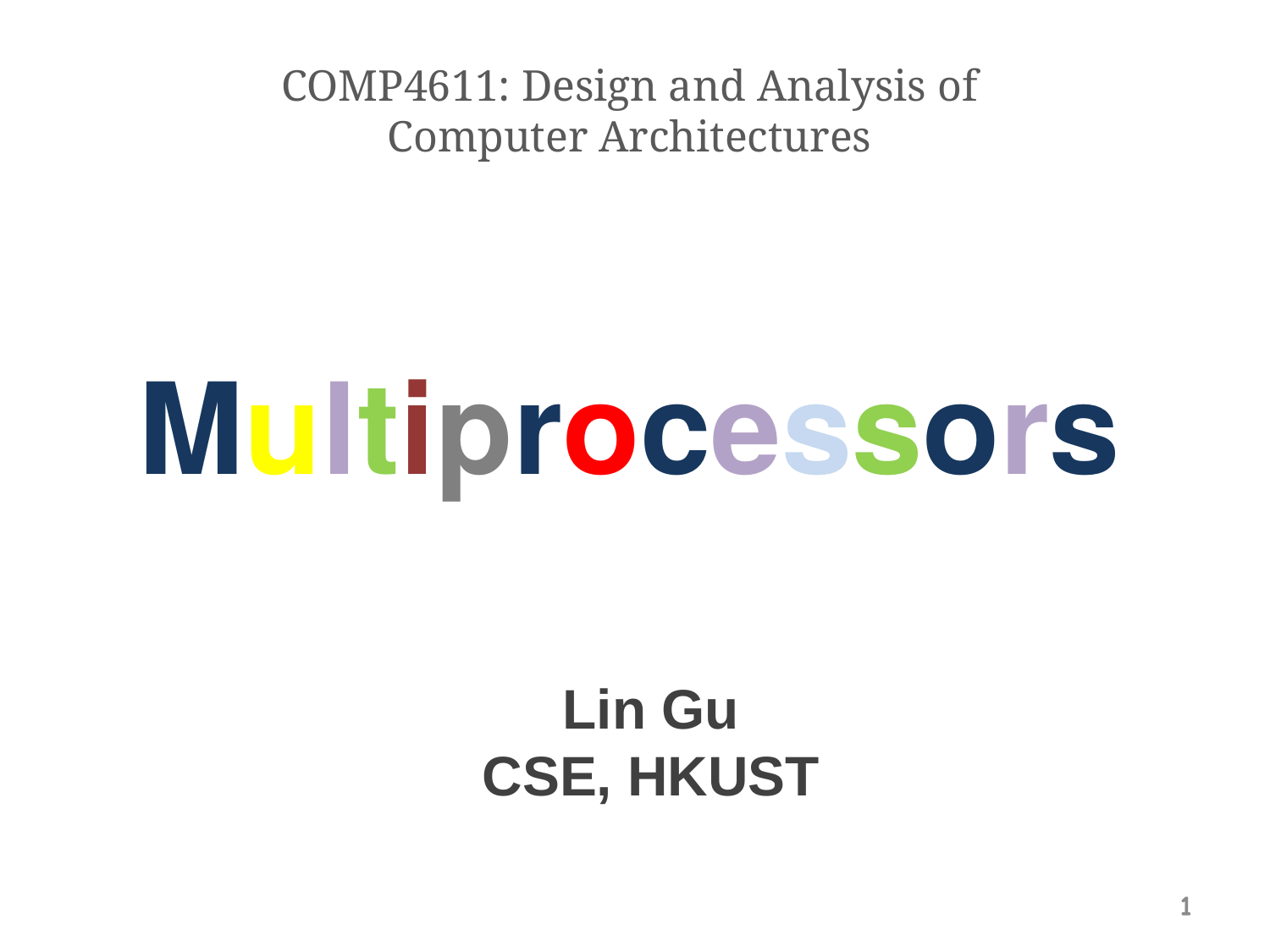

COMP4611: Design and Analysis of Computer Architectures
Multiprocessors
Lin Gu
CSE, HKUST
1